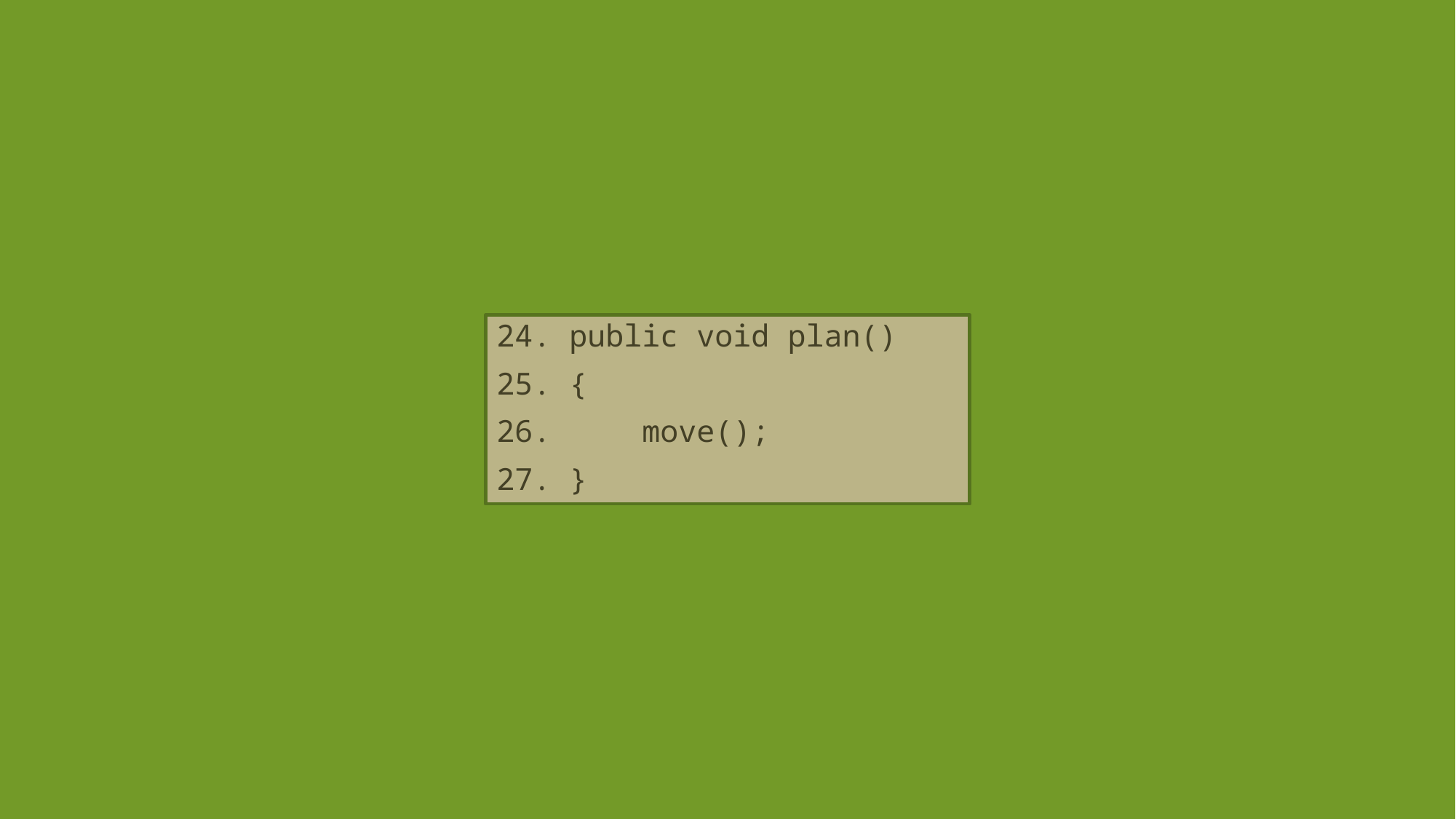

24. public void plan()
25. {
26.     move();
27. }